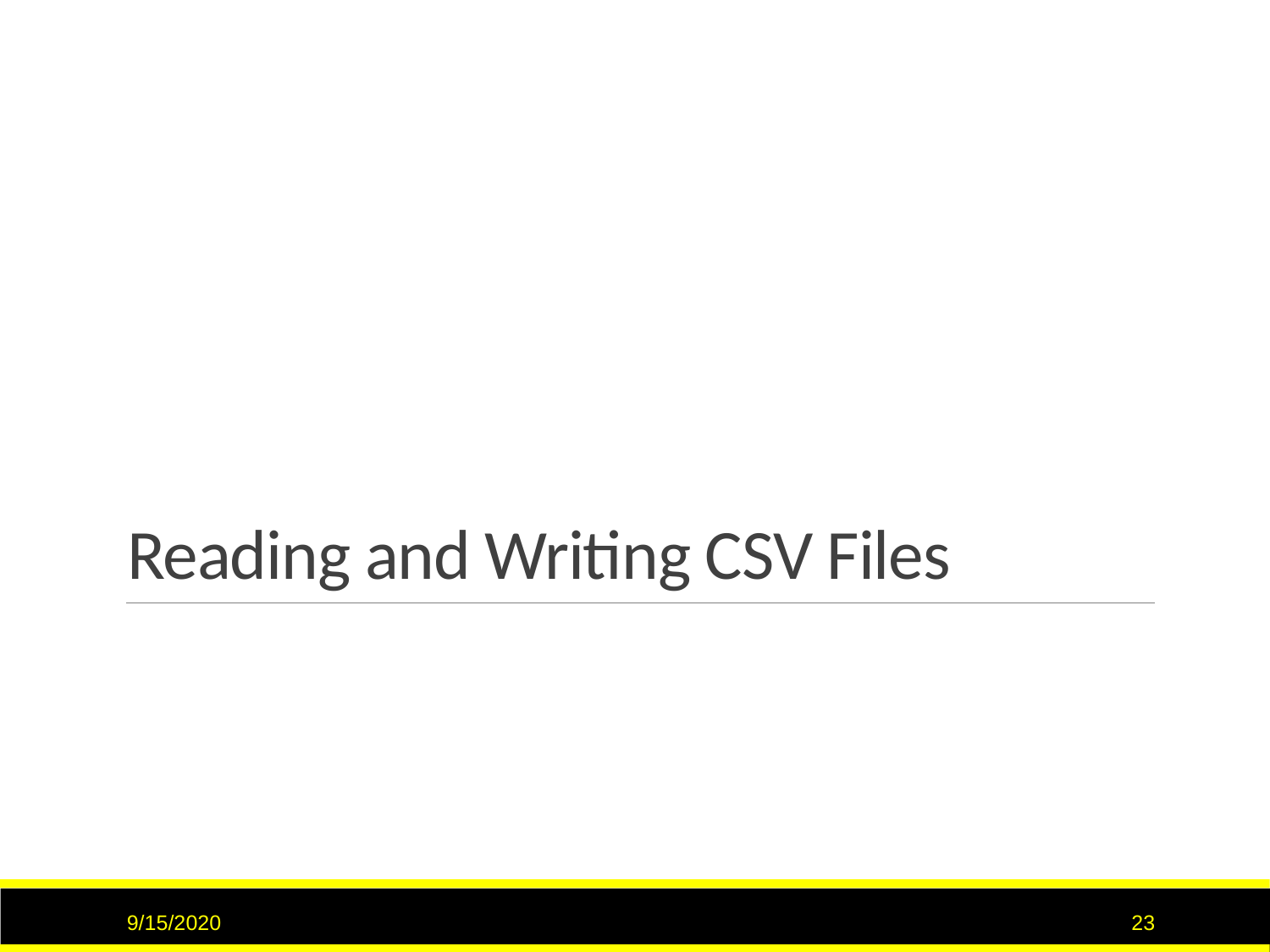

# Reading and Writing CSV Files
9/15/2020
23